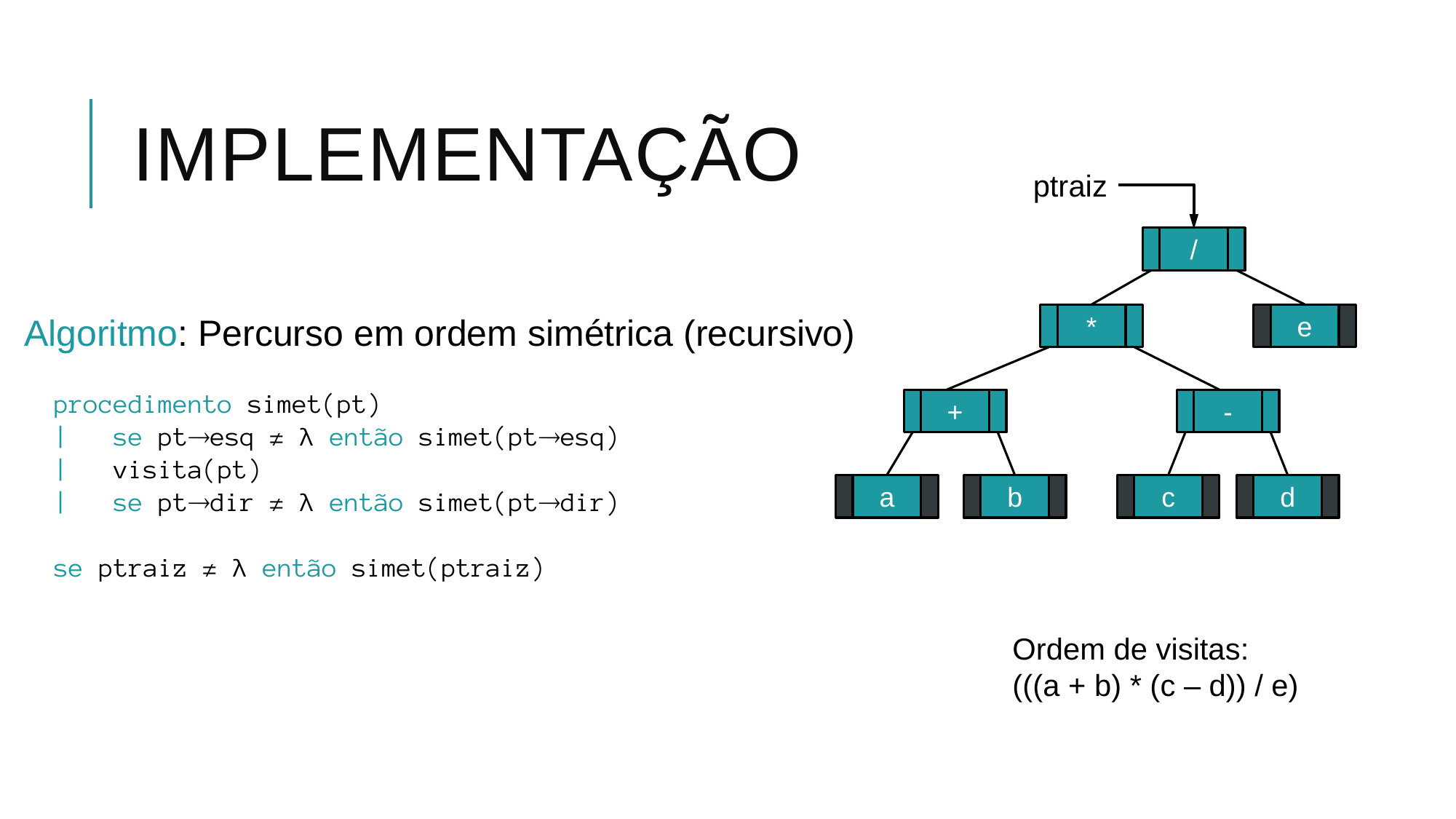

# Implementação
ptraiz

/

*

e

+

-

a

b

c

d

Algoritmo: Percurso em ordem simétrica (recursivo)

  procedimento simet(pt)
  |   se pt→esq ≠ λ então simet(pt→esq)
  |   visita(pt)
  |   se pt→dir ≠ λ então simet(pt→dir)

  se ptraiz ≠ λ então simet(ptraiz)

Ordem de visitas:
(((a + b) * (c – d)) / e)